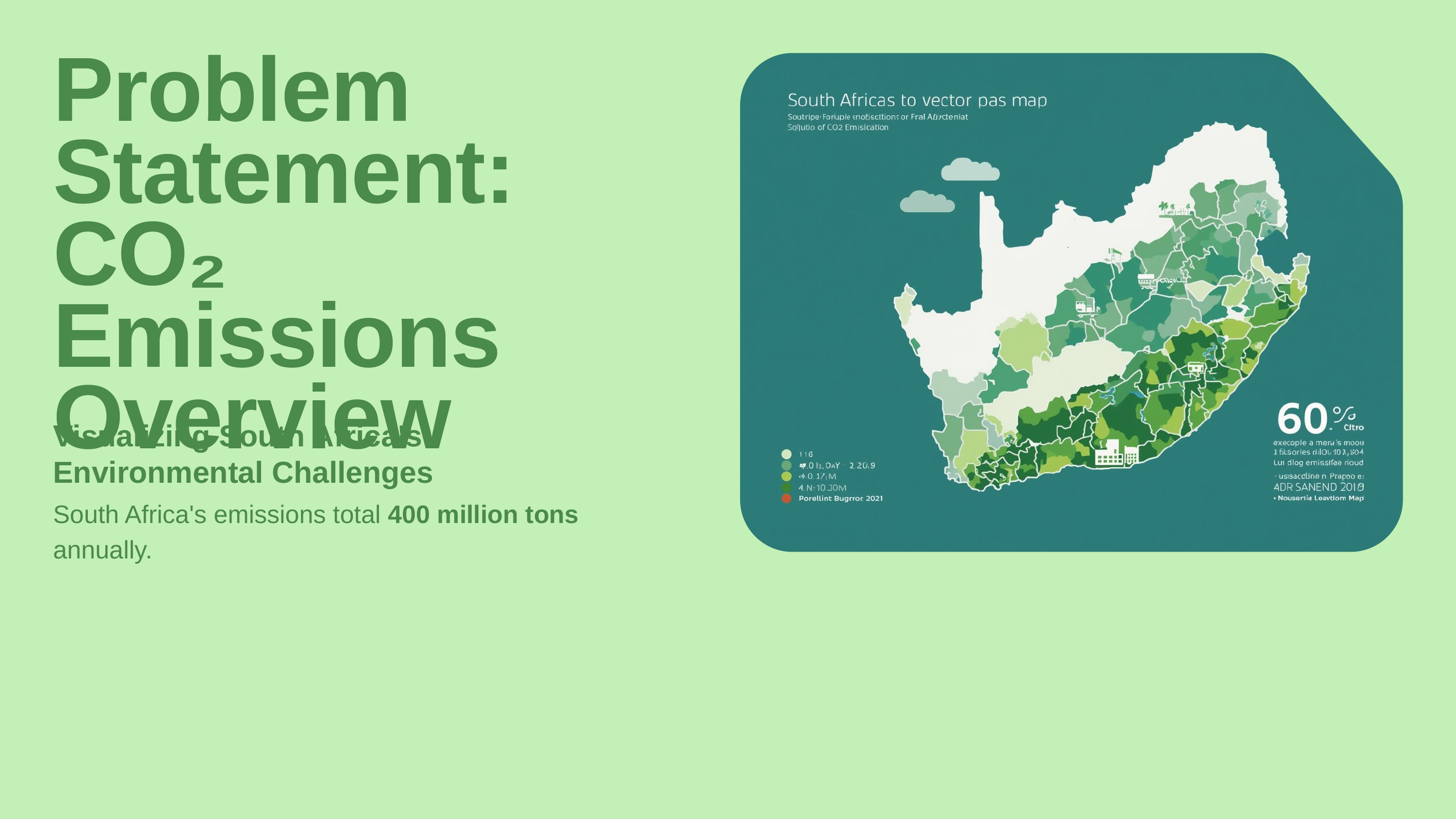

Problem Statement: CO₂ Emissions Overview
Visualizing South Africa's Environmental Challenges
South Africa's emissions total 400 million tons annually.